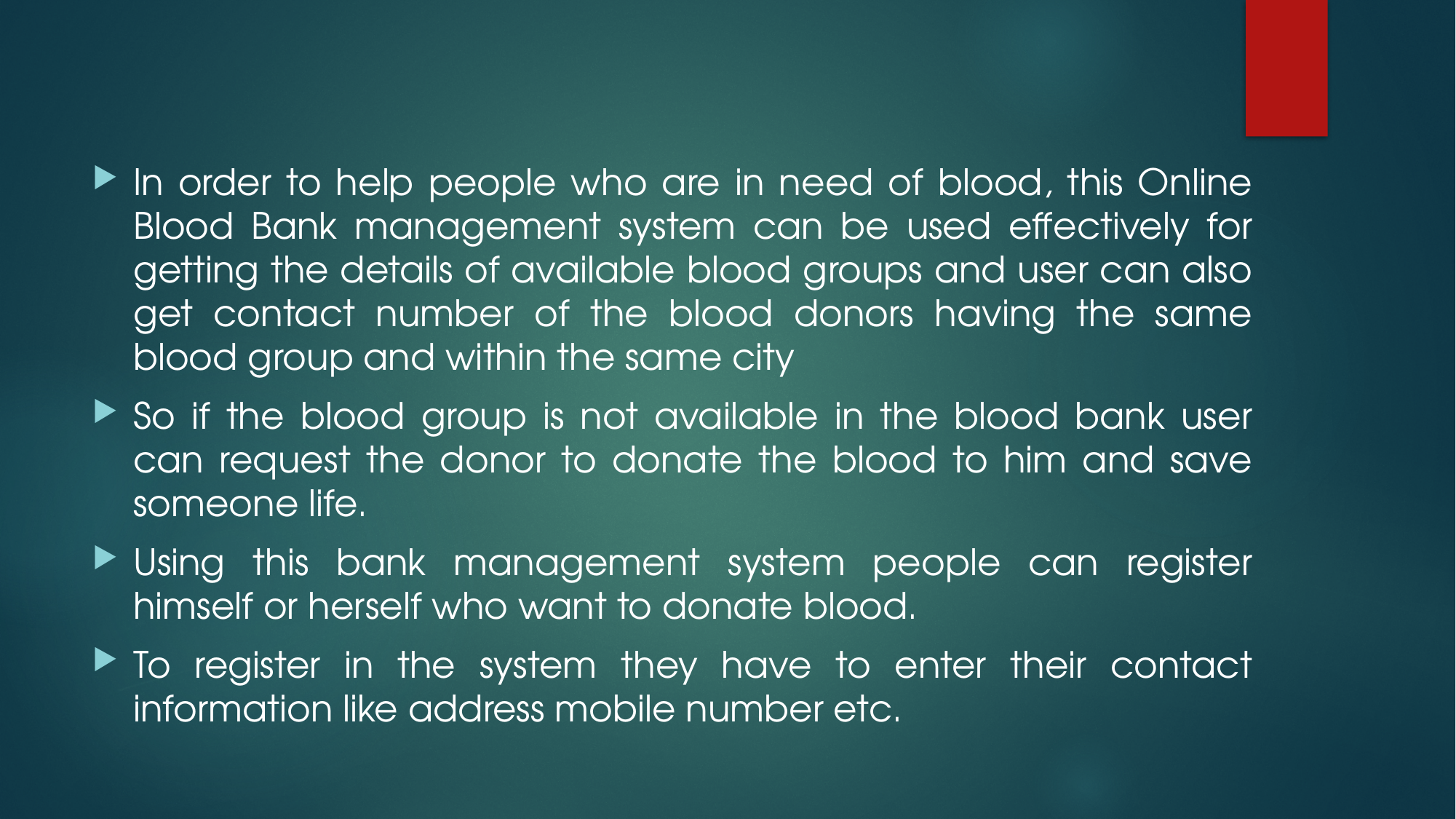

In order to help people who are in need of blood, this Online Blood Bank management system can be used effectively for getting the details of available blood groups and user can also get contact number of the blood donors having the same blood group and within the same city
So if the blood group is not available in the blood bank user can request the donor to donate the blood to him and save someone life.
Using this bank management system people can register himself or herself who want to donate blood.
To register in the system they have to enter their contact information like address mobile number etc.